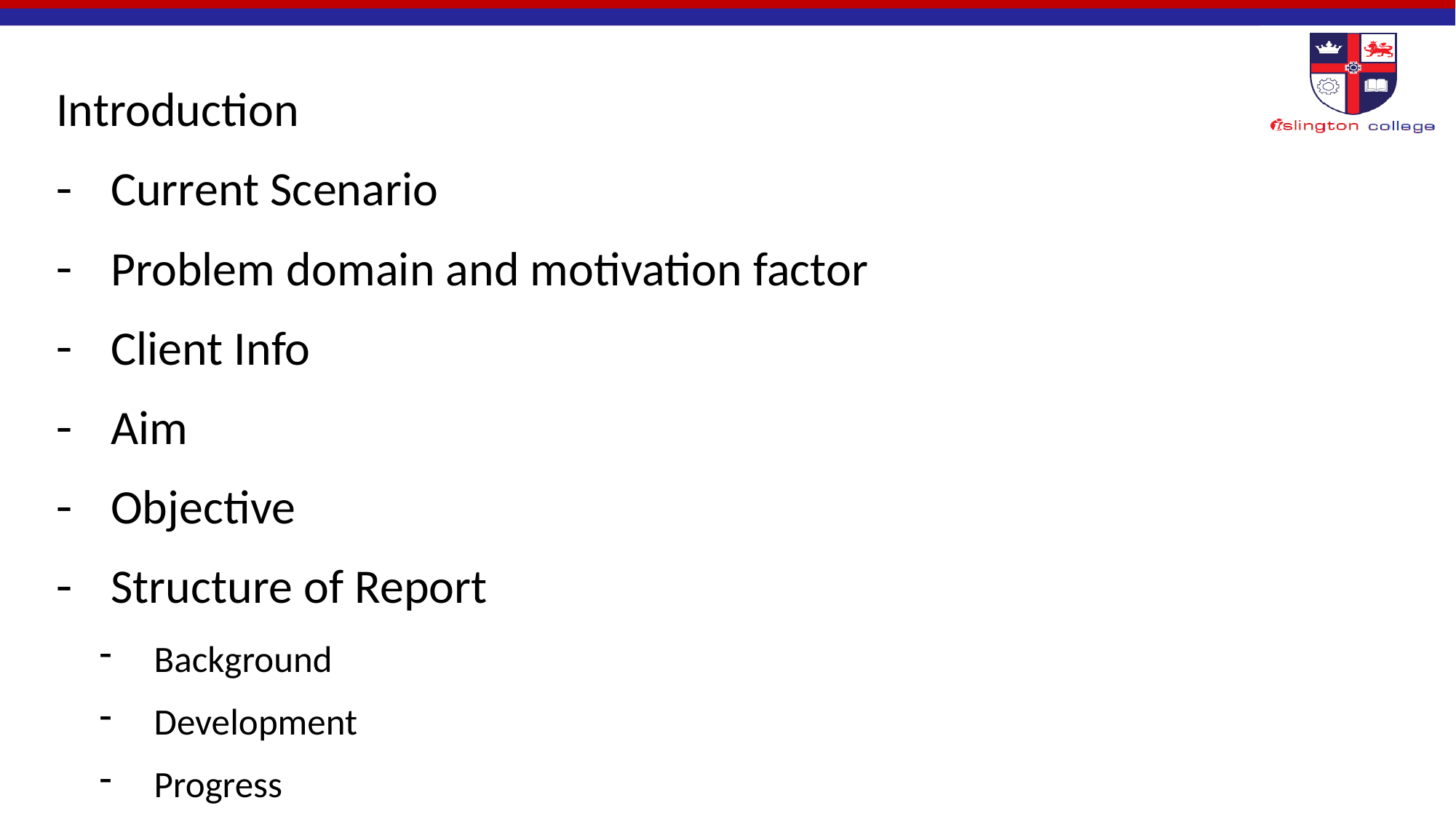

Introduction
Current Scenario
Problem domain and motivation factor
Client Info
Aim
Objective
Structure of Report
Background
Development
Progress